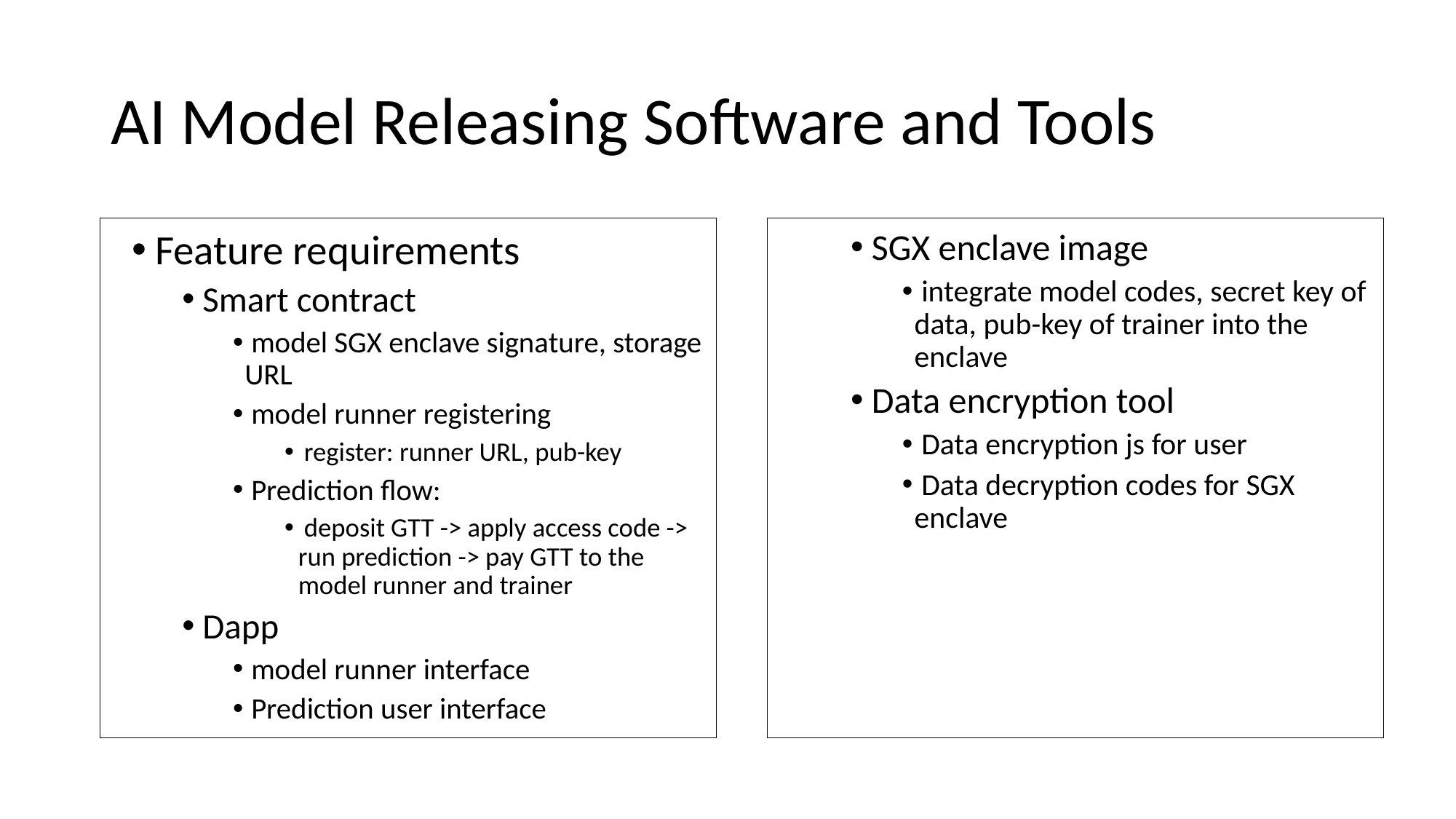

# AI Model Releasing Software and Tools
 Feature requirements
 Smart contract
 model SGX enclave signature, storage URL
 model runner registering
 register: runner URL, pub-key
 Prediction flow:
 deposit GTT -> apply access code -> run prediction -> pay GTT to the model runner and trainer
 Dapp
 model runner interface
 Prediction user interface
 SGX enclave image
 integrate model codes, secret key of data, pub-key of trainer into the enclave
 Data encryption tool
 Data encryption js for user
 Data decryption codes for SGX enclave